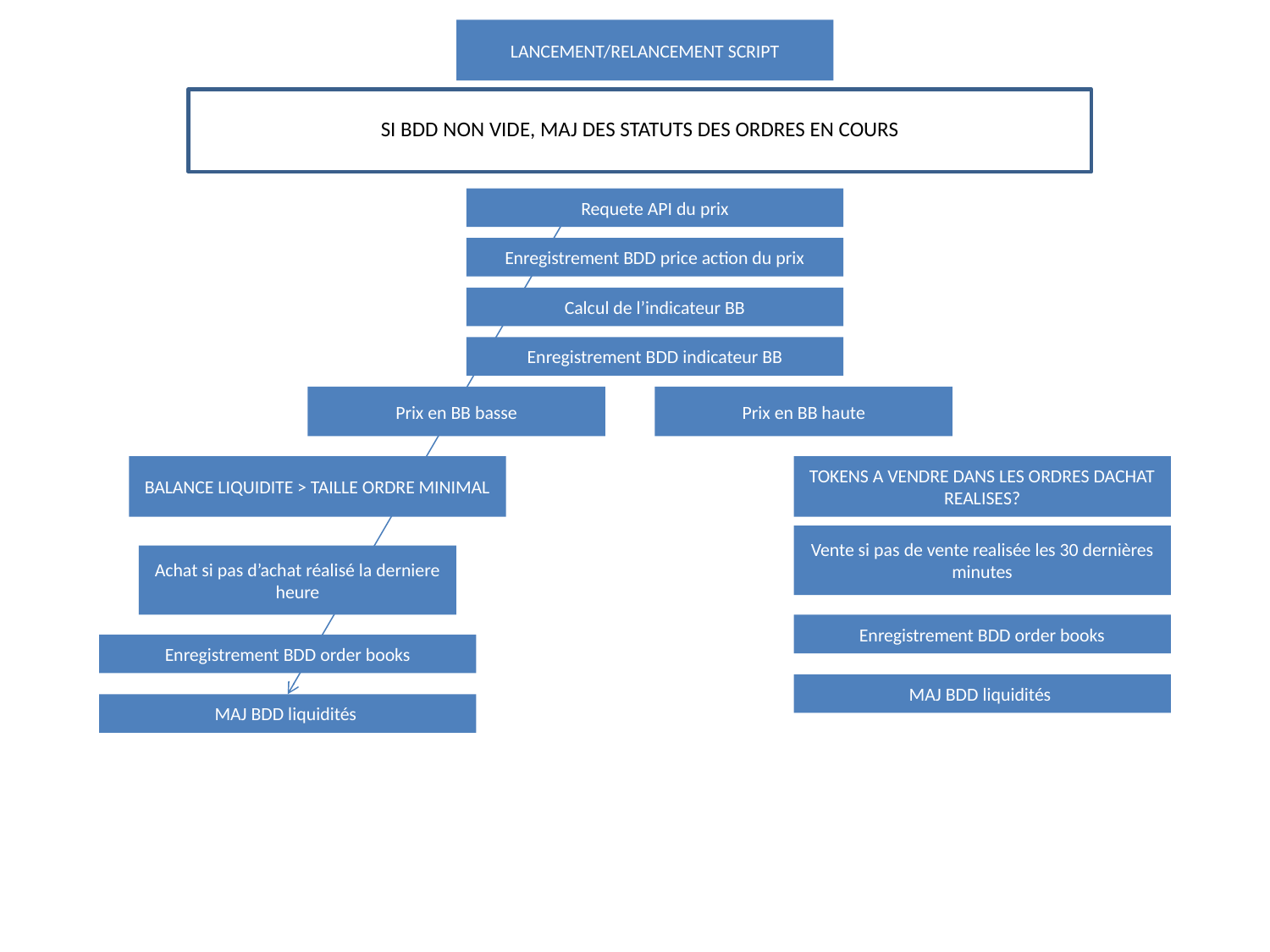

LANCEMENT/RELANCEMENT SCRIPT

SI BDD NON VIDE, MAJ DES STATUTS DES ORDRES EN COURS
Requete API du prix
Enregistrement BDD price action du prix
Calcul de l’indicateur BB
Enregistrement BDD indicateur BB
Prix en BB basse
Prix en BB haute
BALANCE LIQUIDITE > TAILLE ORDRE MINIMAL
TOKENS A VENDRE DANS LES ORDRES DACHAT REALISES?
Vente si pas de vente realisée les 30 dernières minutes
Achat si pas d’achat réalisé la derniere heure
Enregistrement BDD order books
Enregistrement BDD order books
MAJ BDD liquidités
MAJ BDD liquidités